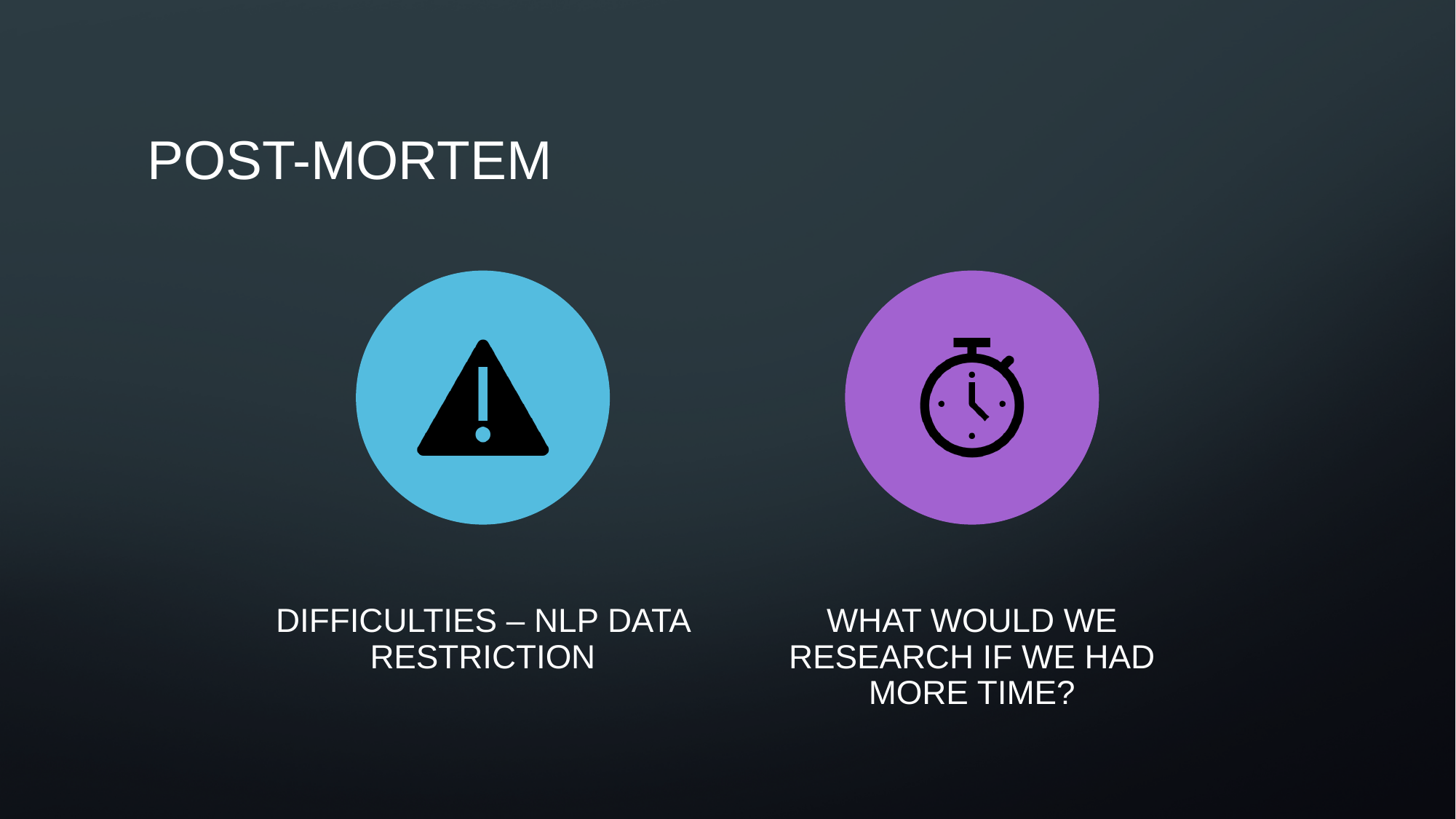

# Post-mortem
Difficulties – NLP data restriction
What would we research if we had more time?